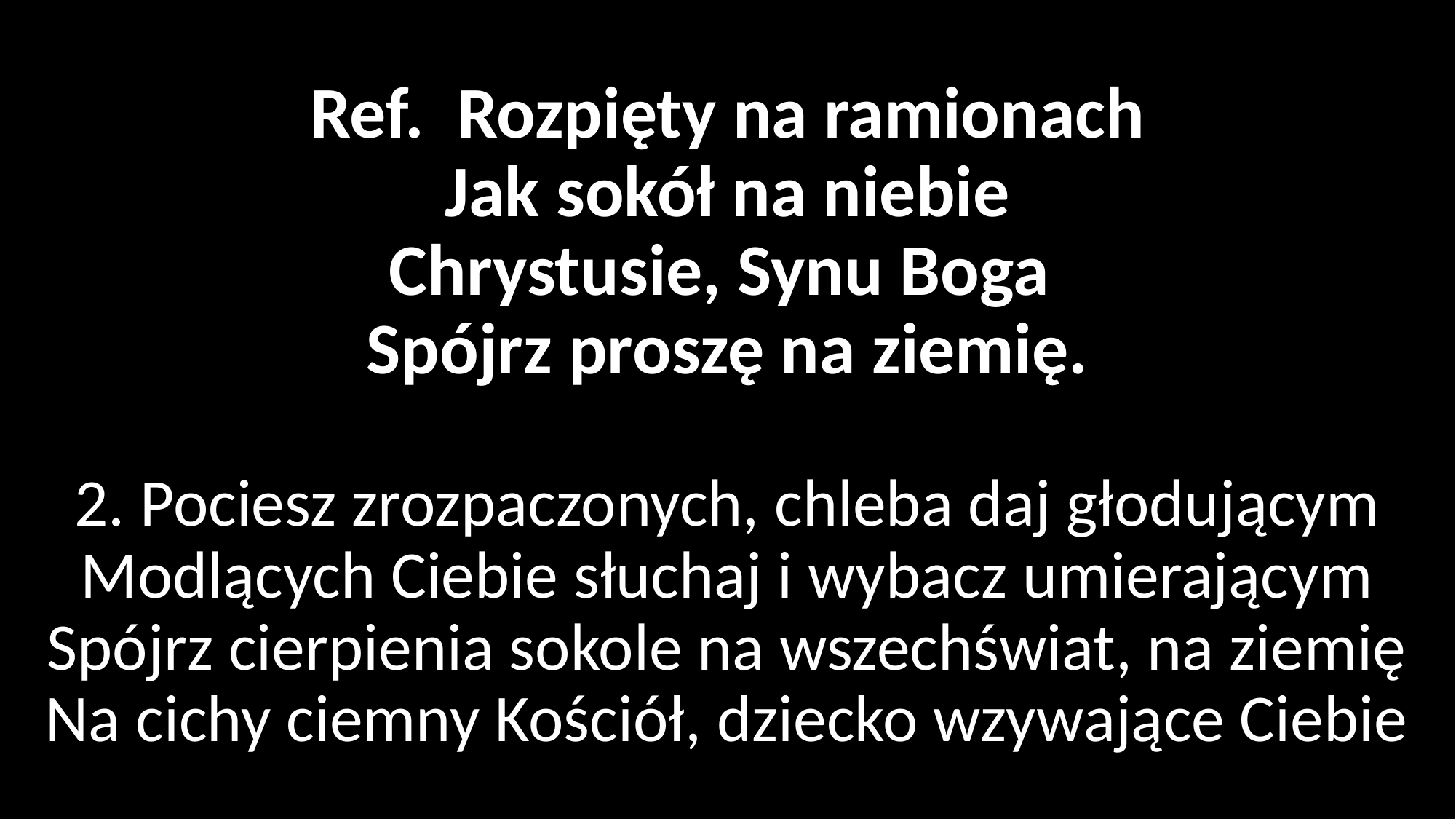

# Ref.  Rozpięty na ramionach Jak sokół na niebie Chrystusie, Synu Boga Spójrz proszę na ziemię. 2. Pociesz zrozpaczonych, chleba daj głodującym Modlących Ciebie słuchaj i wybacz umierającym Spójrz cierpienia sokole na wszechświat, na ziemię Na cichy ciemny Kościół, dziecko wzywające Ciebie